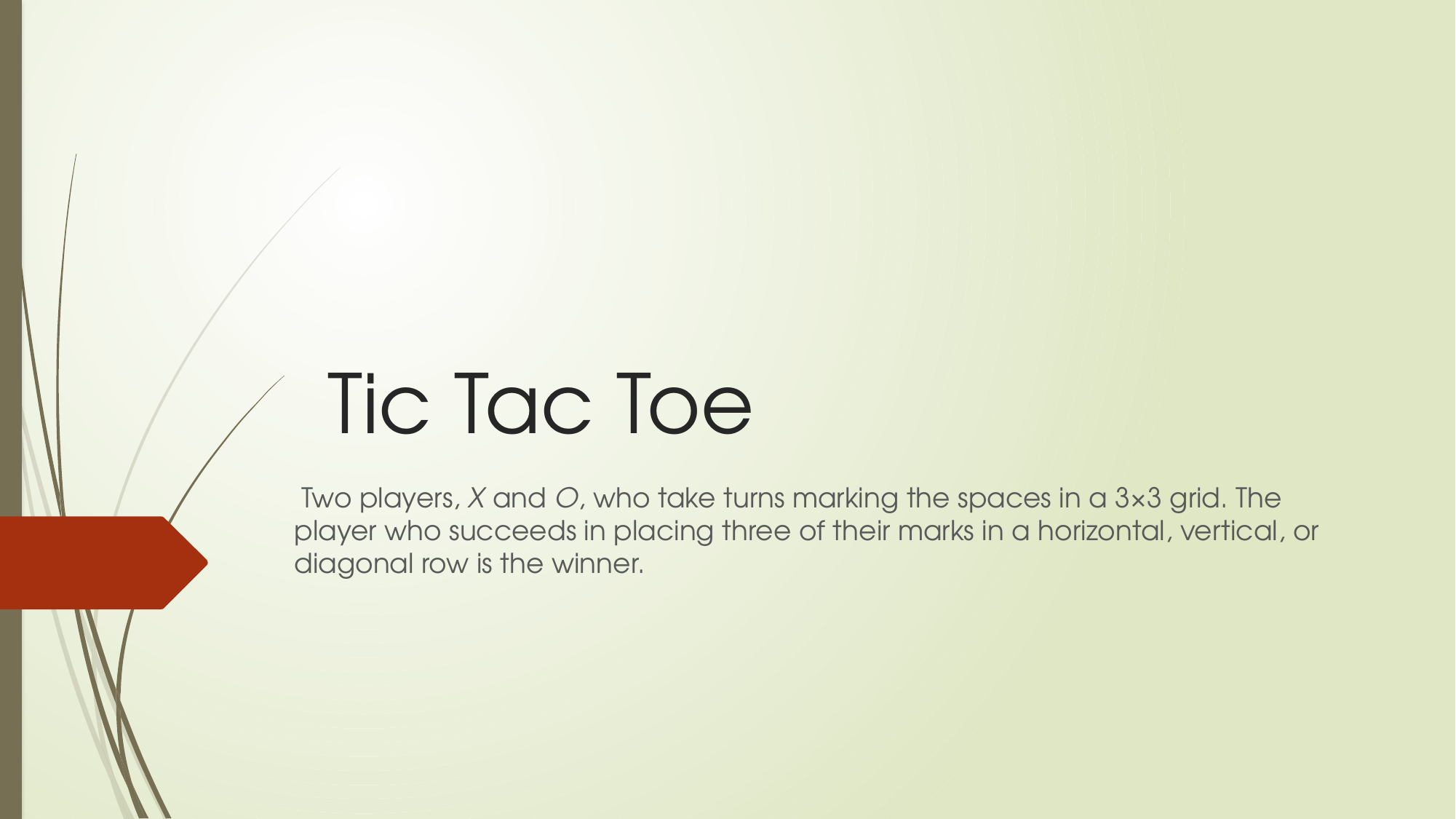

# Tic Tac Toe
 Two players, X and O, who take turns marking the spaces in a 3×3 grid. The player who succeeds in placing three of their marks in a horizontal, vertical, or diagonal row is the winner.